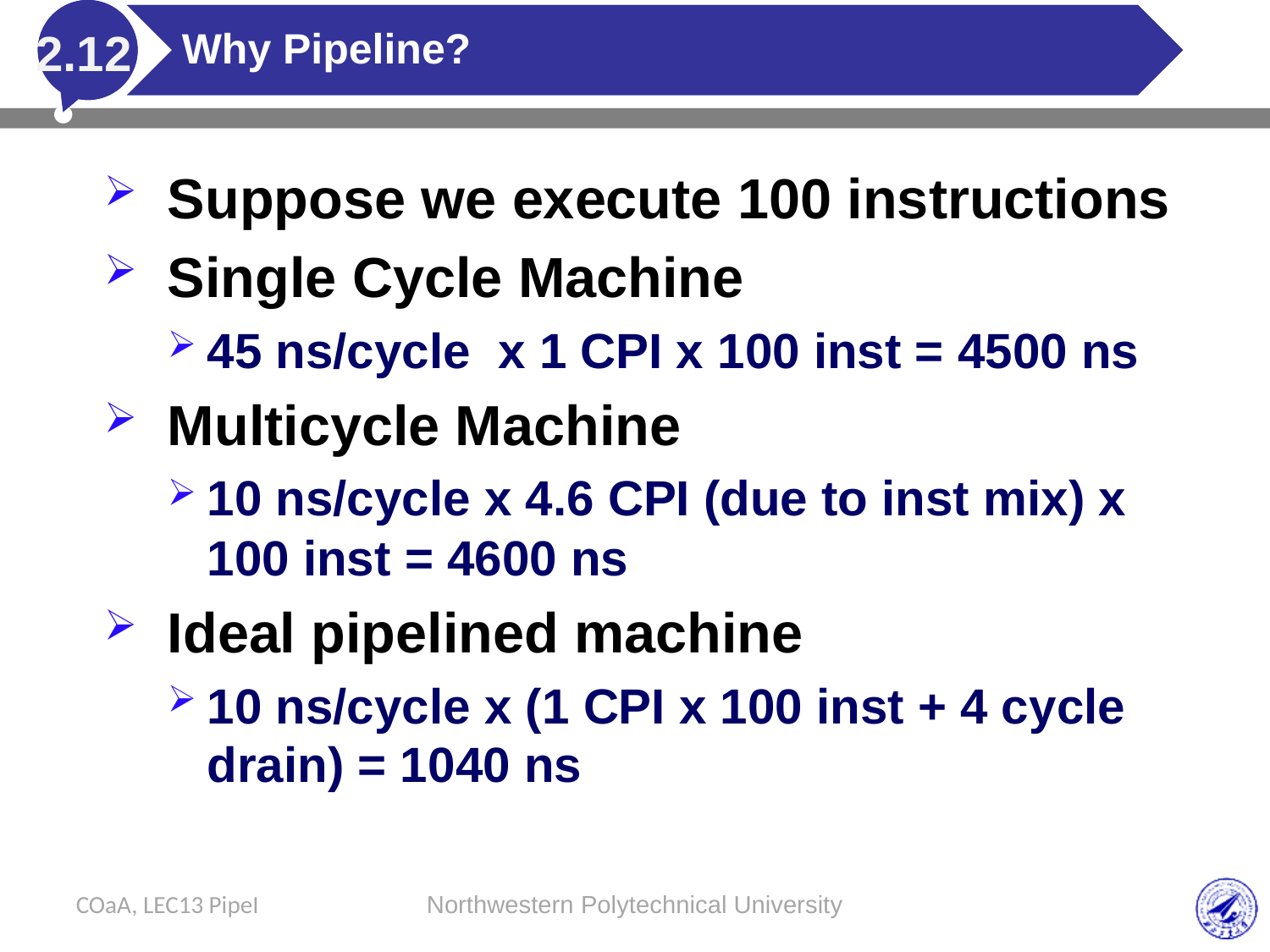

# Why Pipeline?
2.12
Suppose we execute 100 instructions
Single Cycle Machine
45 ns/cycle  x 1 CPI x 100 inst = 4500 ns
Multicycle Machine
10 ns/cycle x 4.6 CPI (due to inst mix) x 100 inst = 4600 ns
Ideal pipelined machine
10 ns/cycle x (1 CPI x 100 inst + 4 cycle drain) = 1040 ns
COaA, LEC13 PipeI
Northwestern Polytechnical University
18